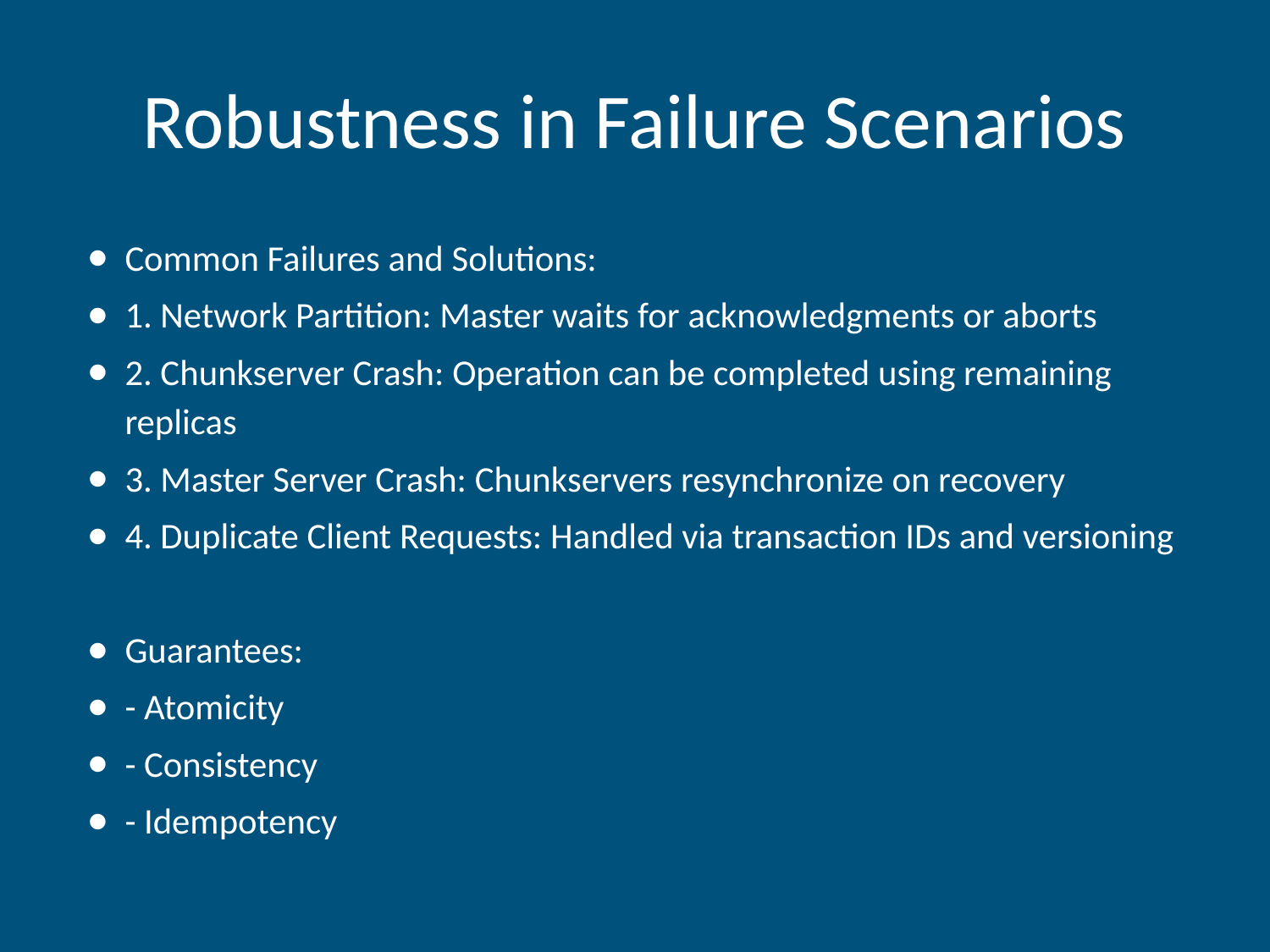

# Robustness in Failure Scenarios
Common Failures and Solutions:
1. Network Partition: Master waits for acknowledgments or aborts
2. Chunkserver Crash: Operation can be completed using remaining replicas
3. Master Server Crash: Chunkservers resynchronize on recovery
4. Duplicate Client Requests: Handled via transaction IDs and versioning

Guarantees:
- Atomicity
- Consistency
- Idempotency